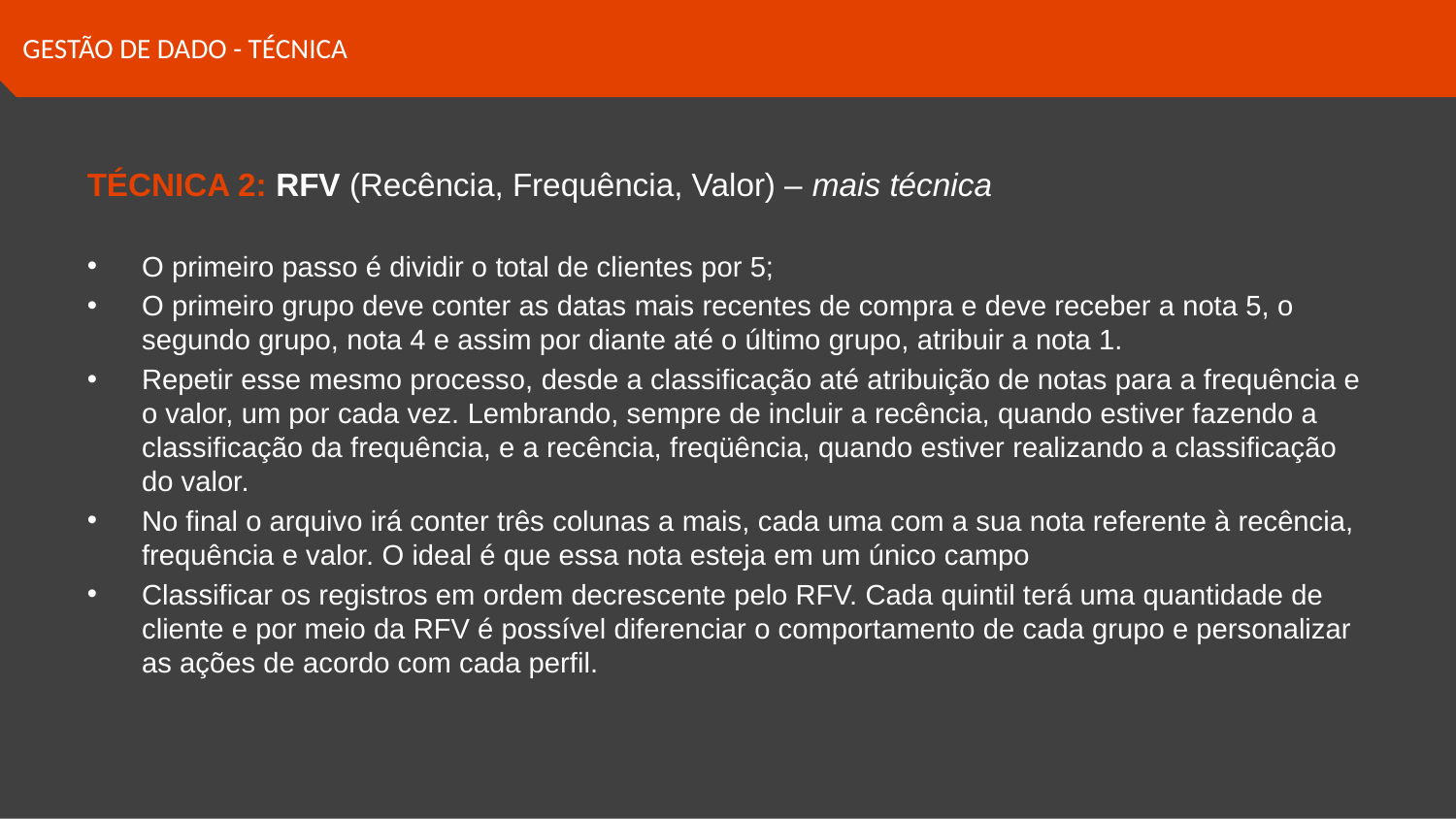

GESTÃO DE DADO - TÉCNICA
TÉCNICA 2: RFV (Recência, Frequência, Valor) – mais técnica

O primeiro passo é dividir o total de clientes por 5;
O primeiro grupo deve conter as datas mais recentes de compra e deve receber a nota 5, o segundo grupo, nota 4 e assim por diante até o último grupo, atribuir a nota 1.
Repetir esse mesmo processo, desde a classificação até atribuição de notas para a frequência e o valor, um por cada vez. Lembrando, sempre de incluir a recência, quando estiver fazendo a classificação da frequência, e a recência, freqüência, quando estiver realizando a classificação do valor.
No final o arquivo irá conter três colunas a mais, cada uma com a sua nota referente à recência, frequência e valor. O ideal é que essa nota esteja em um único campo
Classificar os registros em ordem decrescente pelo RFV. Cada quintil terá uma quantidade de cliente e por meio da RFV é possível diferenciar o comportamento de cada grupo e personalizar as ações de acordo com cada perfil.